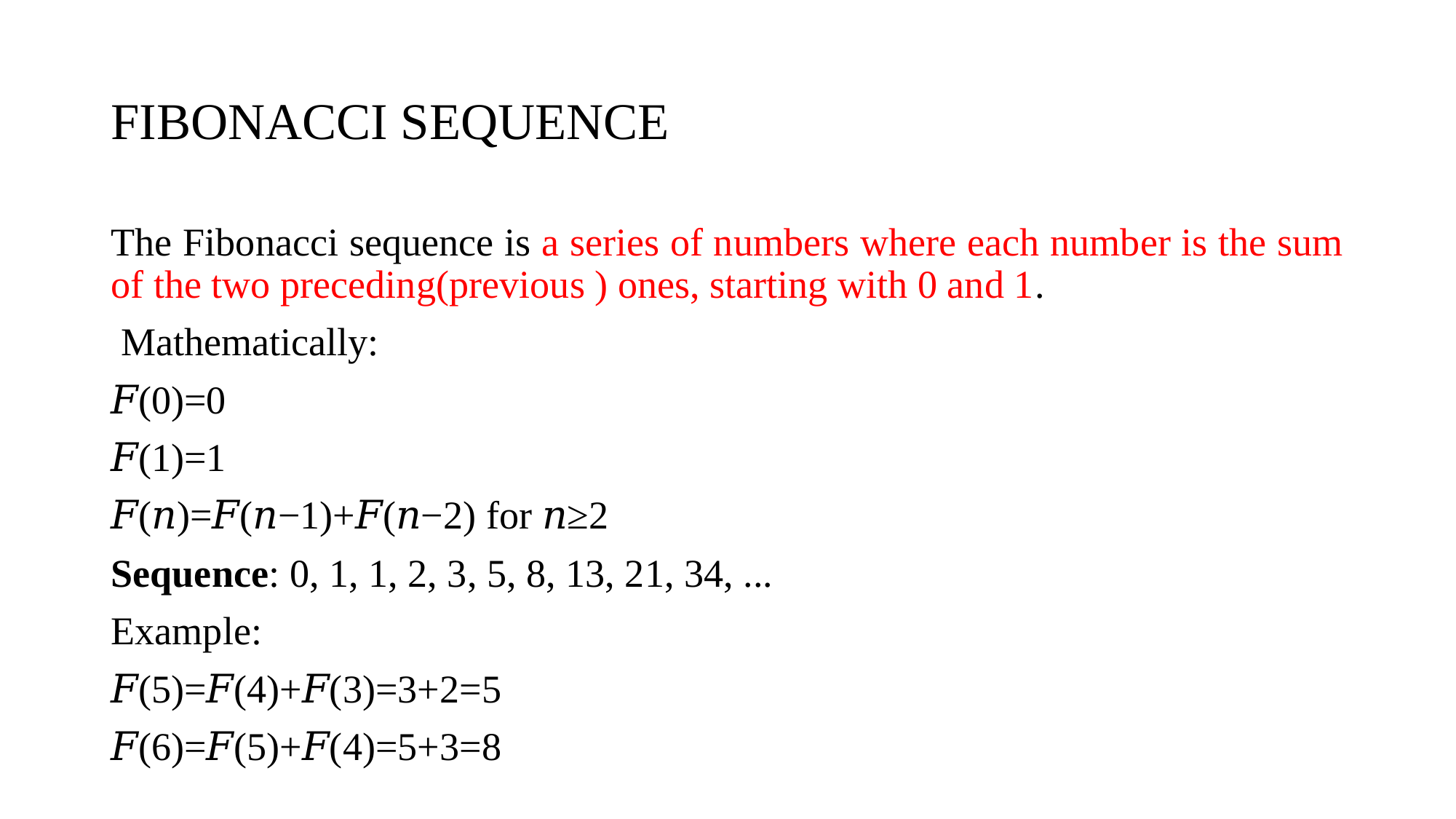

# FIBONACCI SEQUENCE
The Fibonacci sequence is a series of numbers where each number is the sum of the two preceding(previous ) ones, starting with 0 and 1.
 Mathematically:
𝐹(0)=0
𝐹(1)=1
𝐹(𝑛)=𝐹(𝑛−1)+𝐹(𝑛−2) for 𝑛≥2
Sequence: 0, 1, 1, 2, 3, 5, 8, 13, 21, 34, ...
Example:
𝐹(5)=𝐹(4)+𝐹(3)=3+2=5
𝐹(6)=𝐹(5)+𝐹(4)=5+3=8